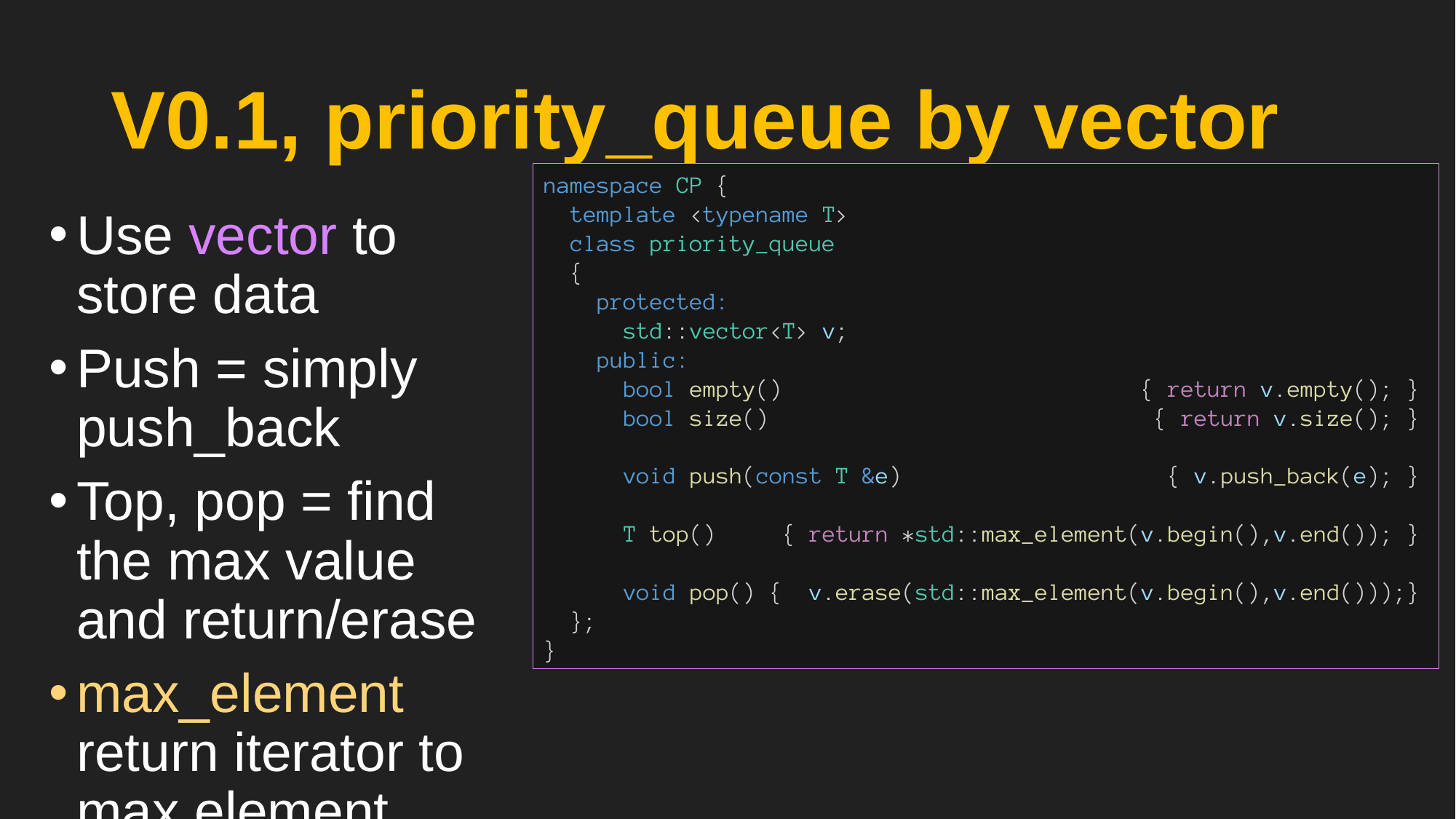

# V0.1, priority_queue by vector
namespace CP {
  template <typename T>
  class priority_queue
  {
    protected:
      std::vector<T> v;
    public:
      bool empty()                           { return v.empty(); }
      bool size()                             { return v.size(); }

      void push(const T &e)                    { v.push_back(e); }

      T top()     { return *std::max_element(v.begin(),v.end()); }

      void pop() {  v.erase(std::max_element(v.begin(),v.end()));}
  };
}
Use vector to store data
Push = simply push_back
Top, pop = find the max value and return/erase
max_element return iterator to max element